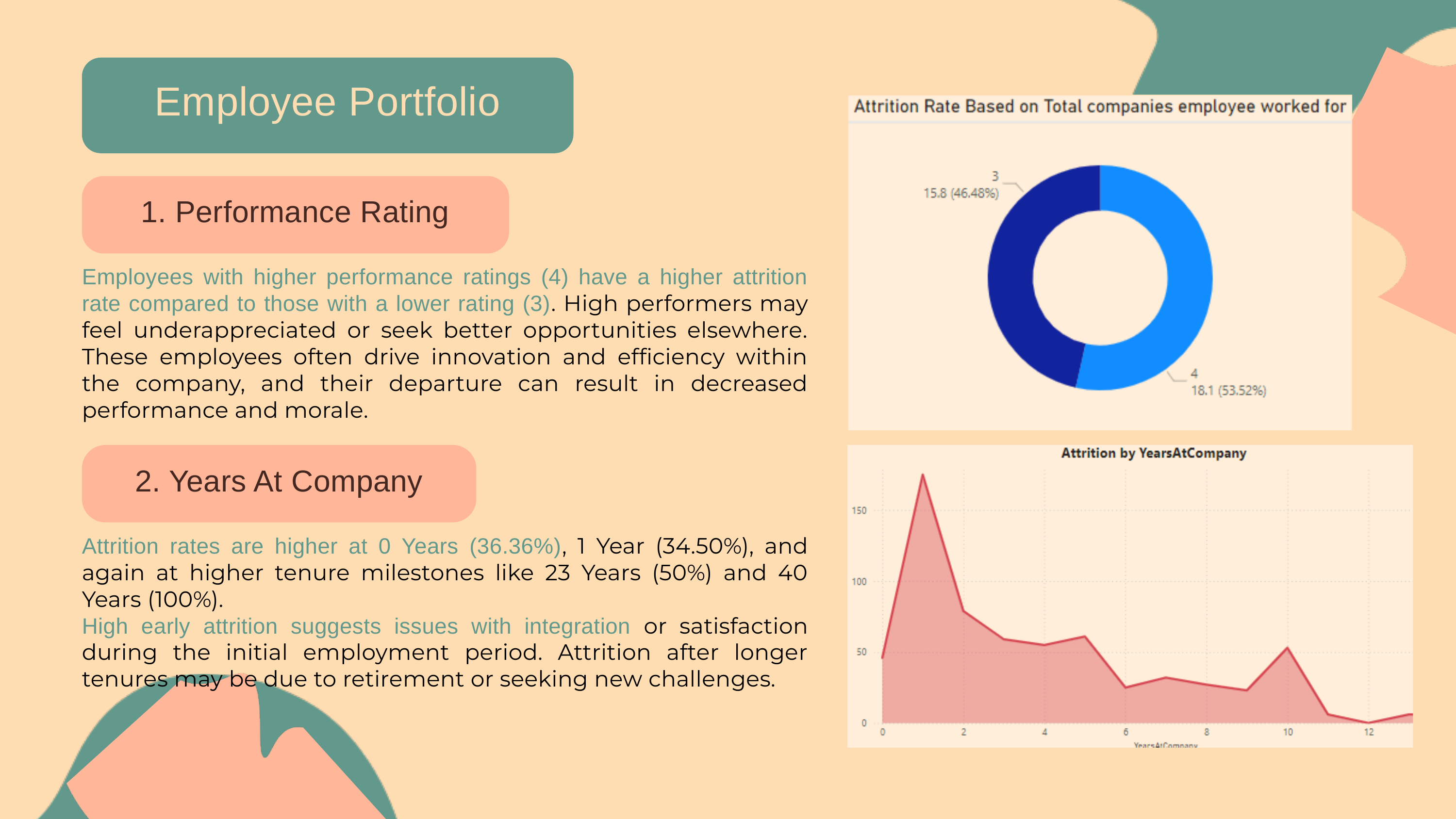

Employee Portfolio

1. Performance Rating
Employees with higher performance ratings (4) have a higher attrition rate compared to those with a lower rating (3). High performers may feel underappreciated or seek better opportunities elsewhere. These employees often drive innovation and efficiency within the company, and their departure can result in decreased performance and morale.

2. Years At Company

Attrition rates are higher at 0 Years (36.36%), 1 Year (34.50%), and again at higher tenure milestones like 23 Years (50%) and 40 Years (100%).
High early attrition suggests issues with integration or satisfaction during the initial employment period. Attrition after longer tenures may be due to retirement or seeking new challenges.